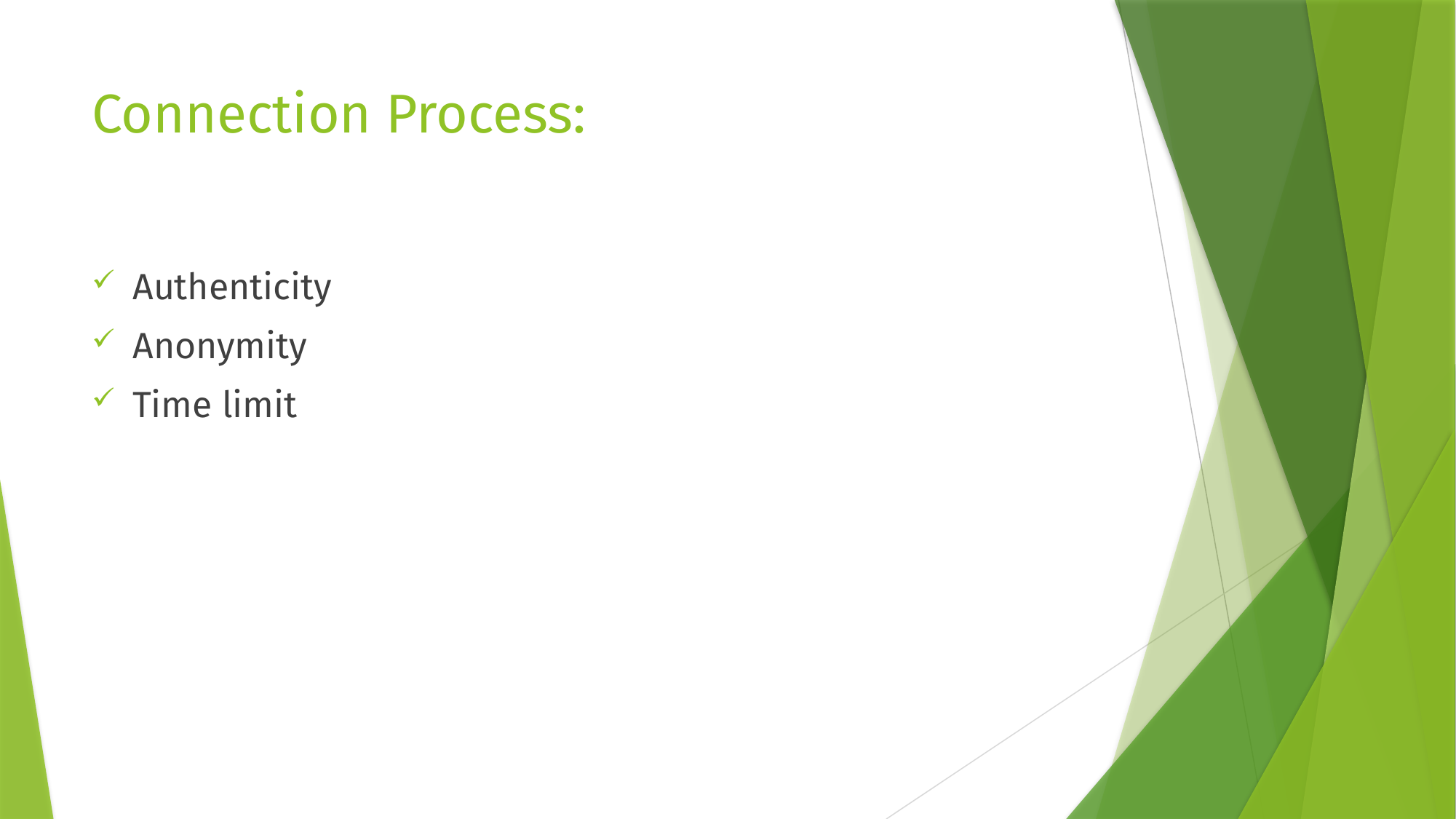

# Connection Process:
Authenticity
Anonymity
Time limit